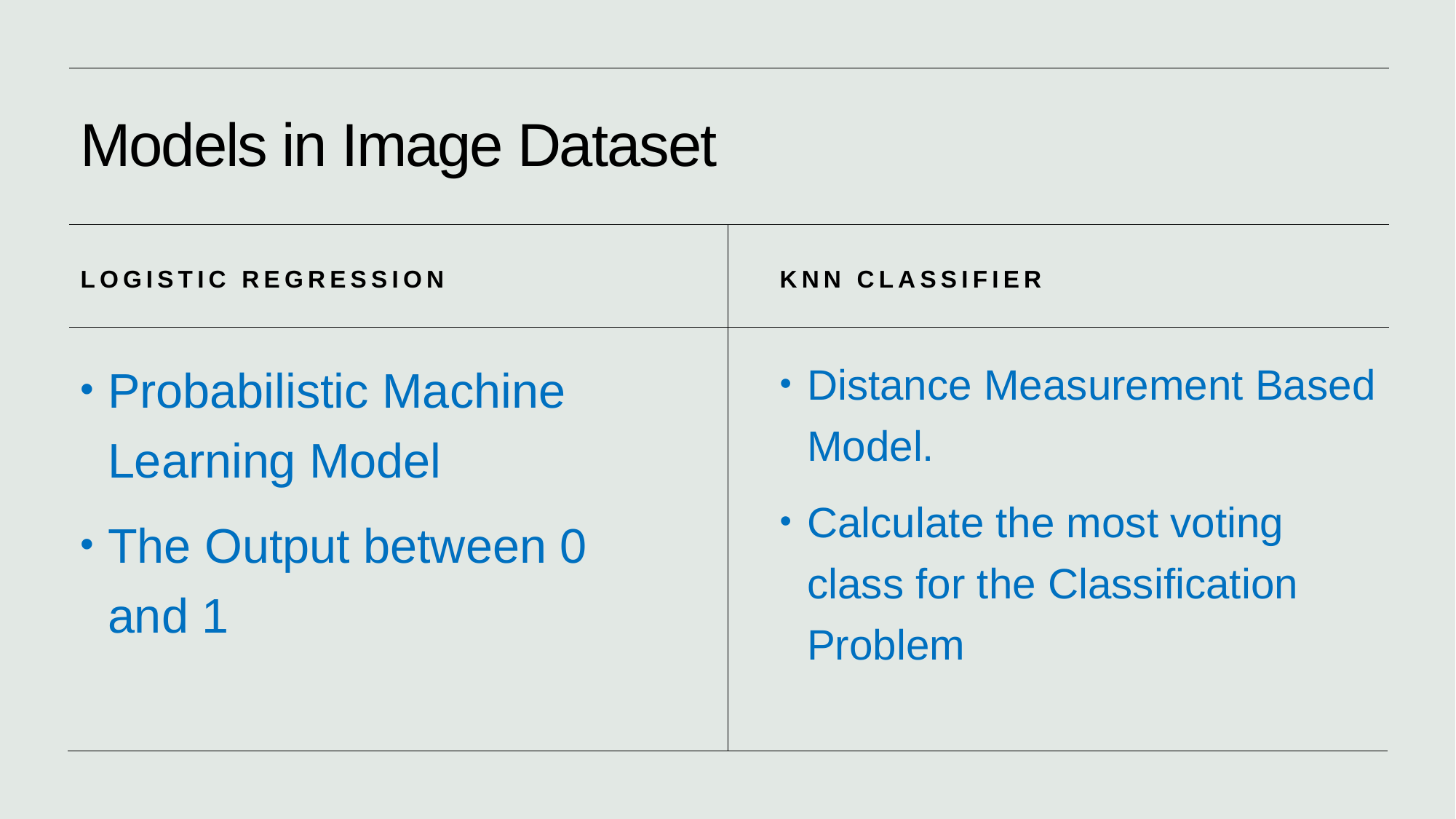

# Models in Image Dataset
Logistic Regression
KNN Classifier
Probabilistic Machine Learning Model
The Output between 0 and 1
Distance Measurement Based Model.
Calculate the most voting class for the Classification Problem